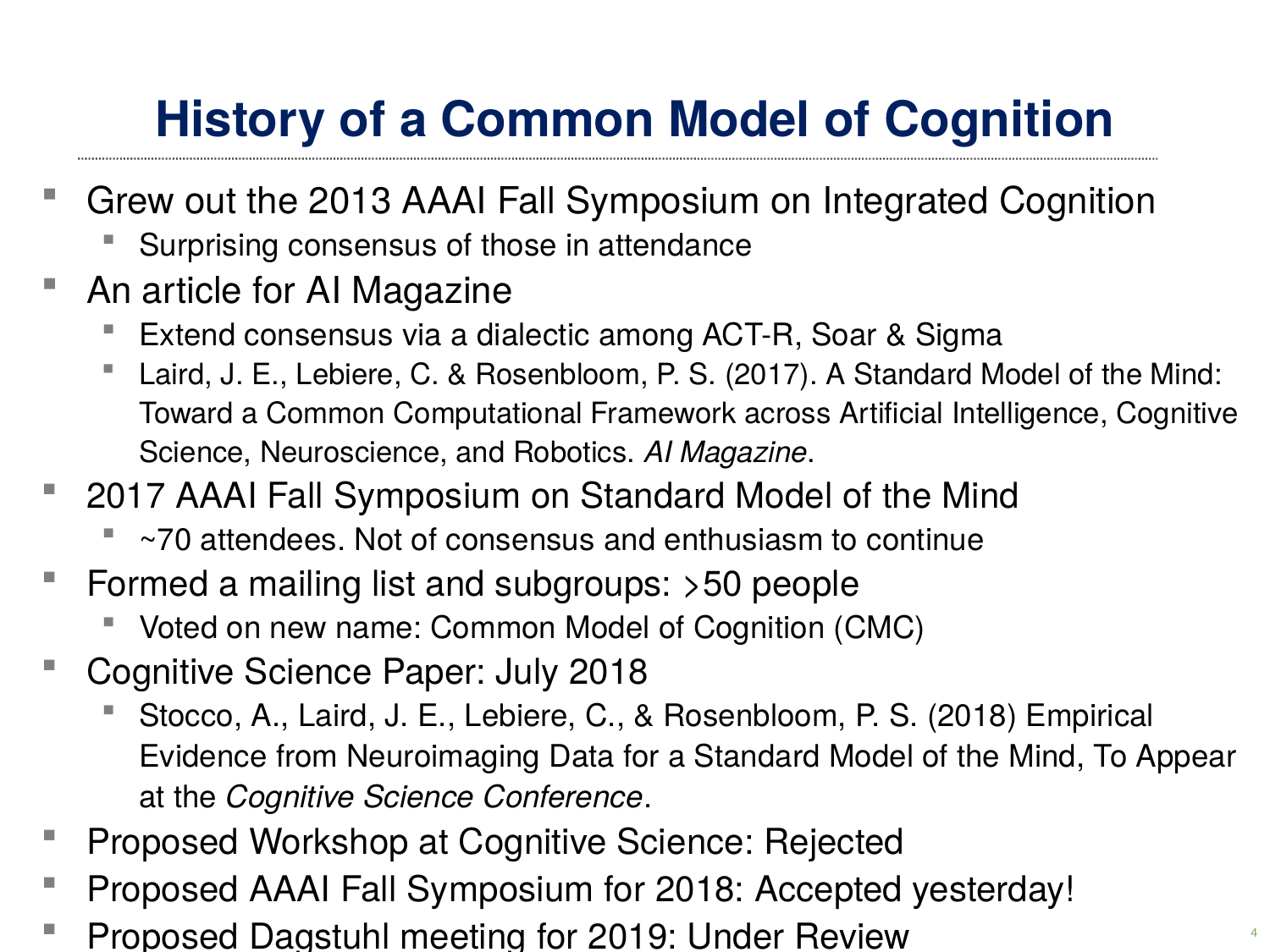

# History of a Common Model of Cognition
Grew out the 2013 AAAI Fall Symposium on Integrated Cognition
Surprising consensus of those in attendance
An article for AI Magazine
Extend consensus via a dialectic among ACT-R, Soar & Sigma
Laird, J. E., Lebiere, C. & Rosenbloom, P. S. (2017). A Standard Model of the Mind: Toward a Common Computational Framework across Artificial Intelligence, Cognitive Science, Neuroscience, and Robotics. AI Magazine.
2017 AAAI Fall Symposium on Standard Model of the Mind
~70 attendees. Not of consensus and enthusiasm to continue
Formed a mailing list and subgroups: >50 people
Voted on new name: Common Model of Cognition (CMC)
Cognitive Science Paper: July 2018
Stocco, A., Laird, J. E., Lebiere, C., & Rosenbloom, P. S. (2018) Empirical Evidence from Neuroimaging Data for a Standard Model of the Mind, To Appear at the Cognitive Science Conference.
Proposed Workshop at Cognitive Science: Rejected
Proposed AAAI Fall Symposium for 2018: Accepted yesterday!
Proposed Dagstuhl meeting for 2019: Under Review